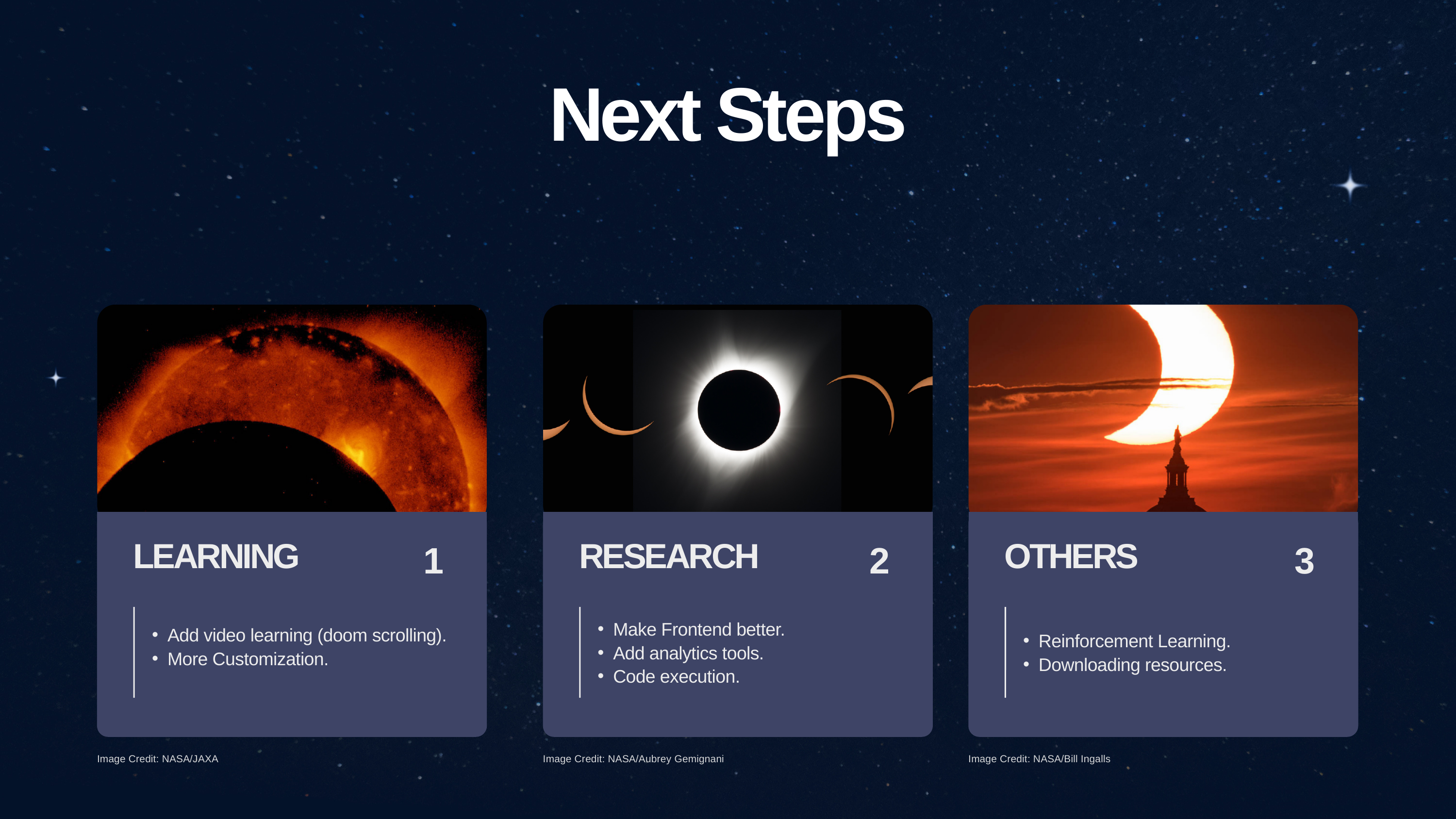

Next Steps

1
2
3
LEARNING
RESEARCH
OTHERS

Make Frontend better.
Add analytics tools.
Code execution.
Add video learning (doom scrolling).
More Customization.
Reinforcement Learning.
Downloading resources.
Image Credit: NASA/JAXA
Image Credit: NASA/Aubrey Gemignani
Image Credit: NASA/Bill Ingalls